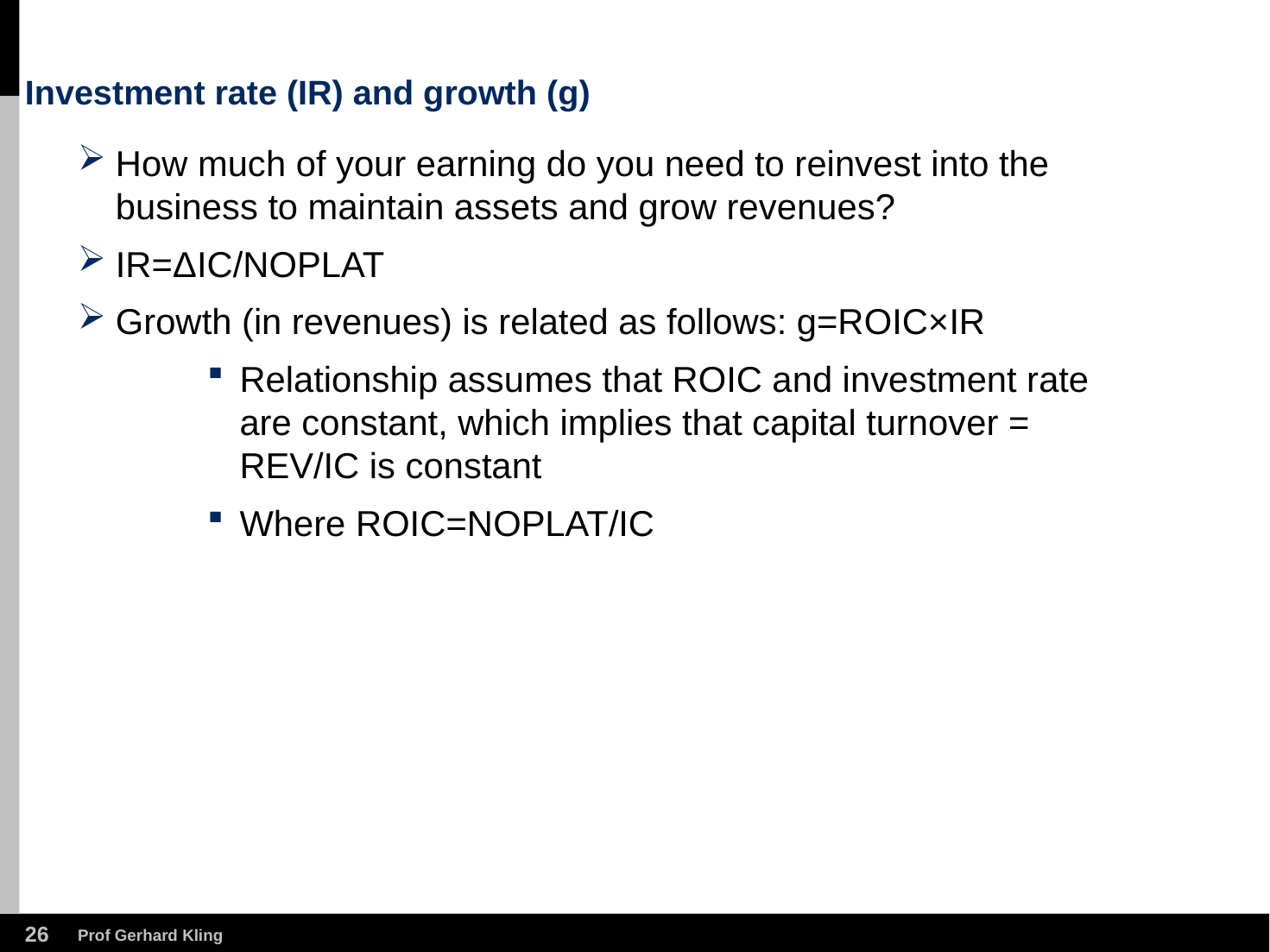

# Investment rate (IR) and growth (g)
How much of your earning do you need to reinvest into the business to maintain assets and grow revenues?
IR=ΔIC/NOPLAT
Growth (in revenues) is related as follows: g=ROIC×IR
Relationship assumes that ROIC and investment rate are constant, which implies that capital turnover = REV/IC is constant
Where ROIC=NOPLAT/IC

26
Prof Gerhard Kling